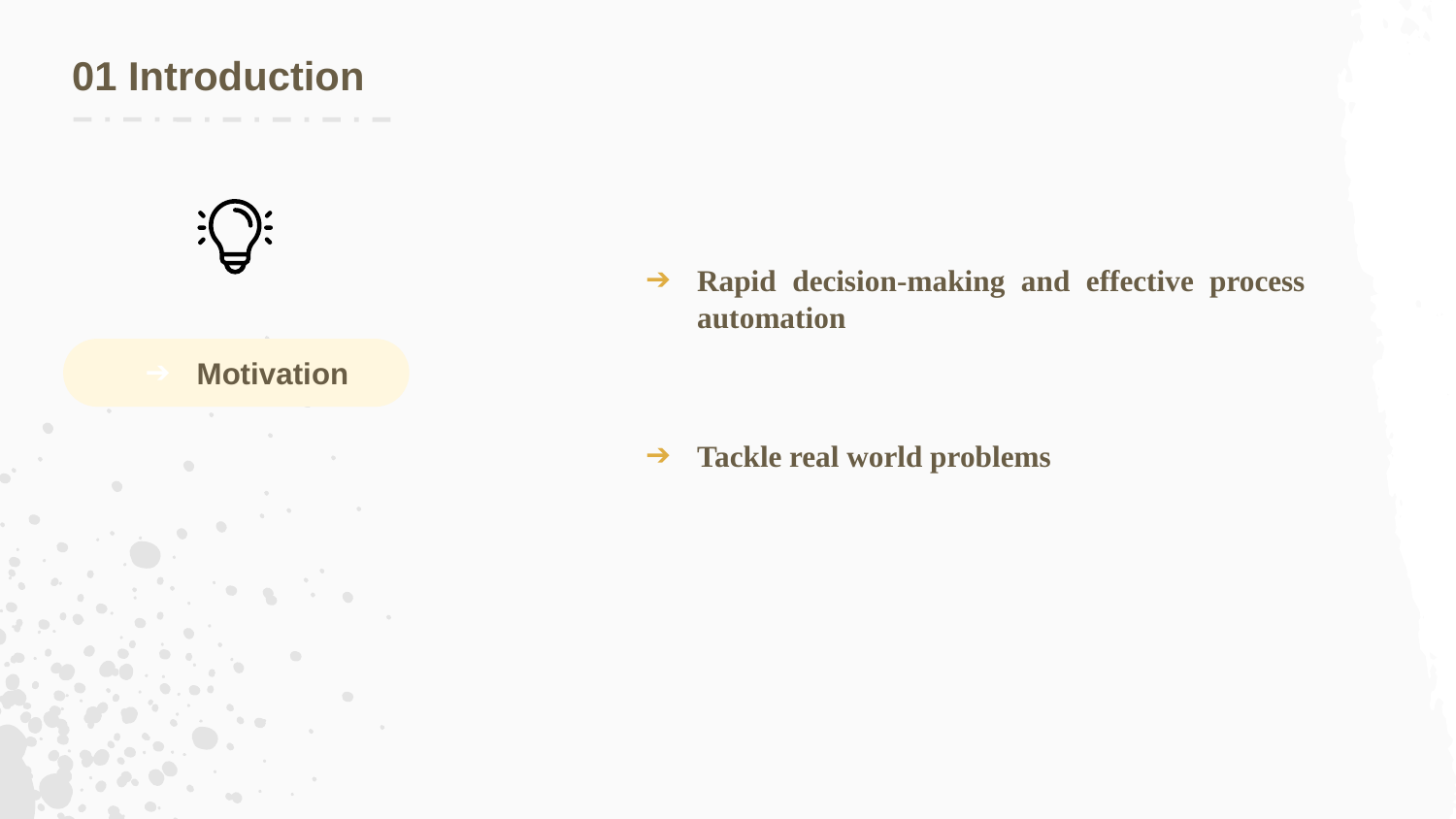

01 Introduction

Rapid decision-making and effective process automation
Motivation
Tackle real world problems